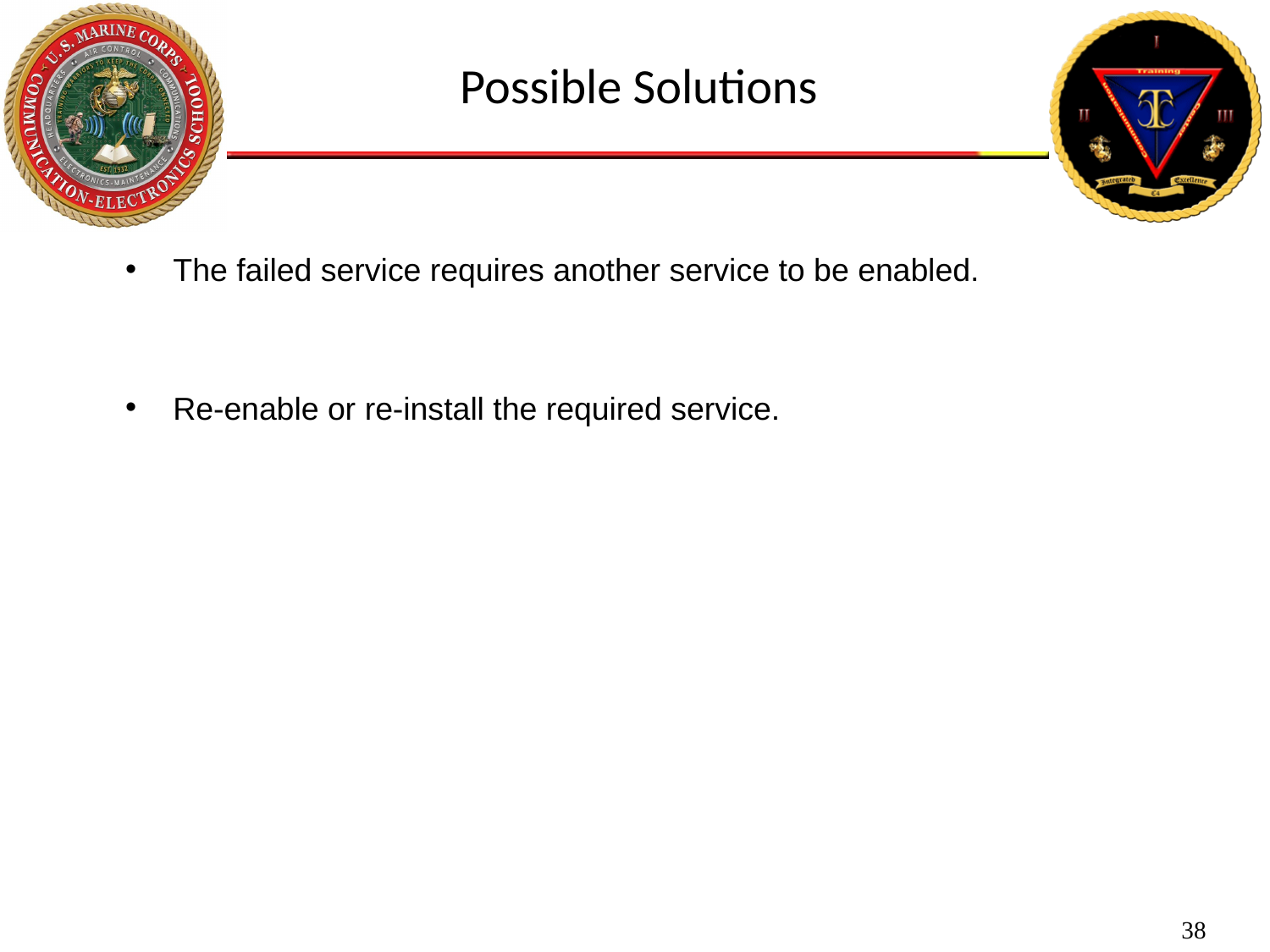

Possible Solutions
The failed service requires another service to be enabled.

Re-enable or re-install the required service.